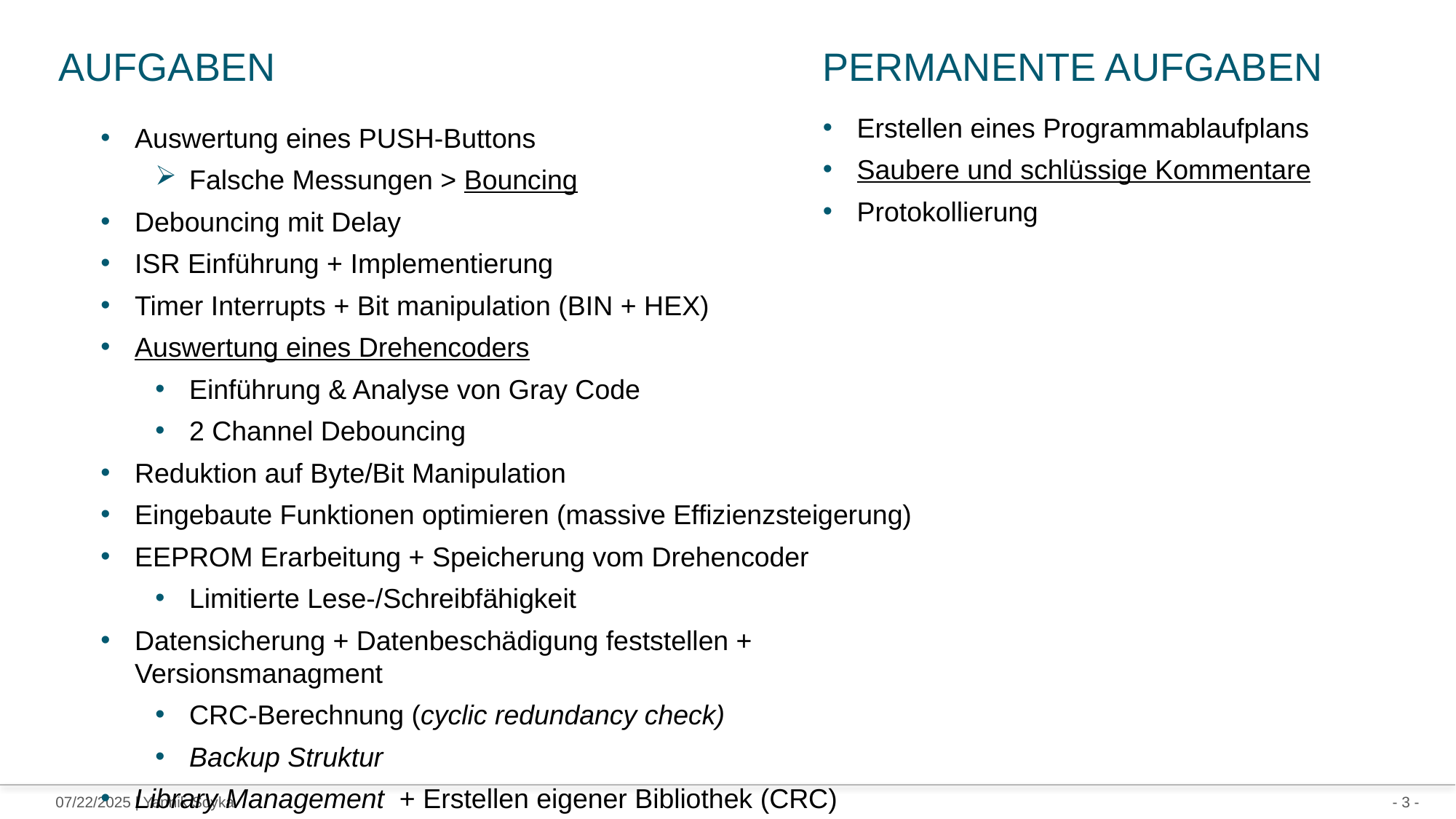

# Aufgaben						Permanente Aufgaben
Erstellen eines Programmablaufplans
Saubere und schlüssige Kommentare
Protokollierung

Auswertung eines PUSH-Buttons
Falsche Messungen > Bouncing
Debouncing mit Delay
ISR Einführung + Implementierung
Timer Interrupts + Bit manipulation (BIN + HEX)
Auswertung eines Drehencoders
Einführung & Analyse von Gray Code
2 Channel Debouncing
Reduktion auf Byte/Bit Manipulation
Eingebaute Funktionen optimieren (massive Effizienzsteigerung)
EEPROM Erarbeitung + Speicherung vom Drehencoder
Limitierte Lese-/Schreibfähigkeit
Datensicherung + Datenbeschädigung feststellen + Versionsmanagment
CRC-Berechnung (cyclic redundancy check)
Backup Struktur
Library Management  + Erstellen eigener Bibliothek (CRC)